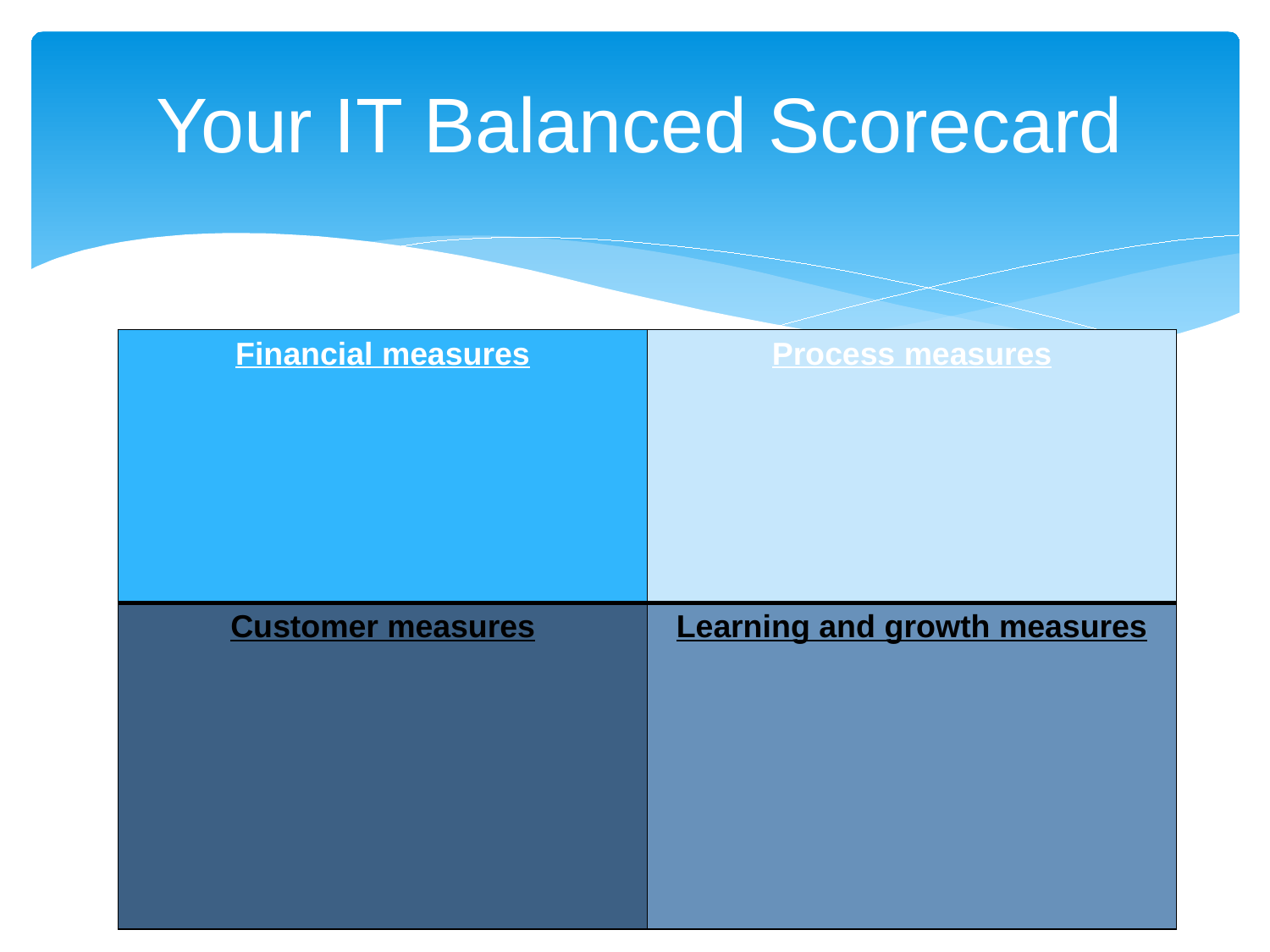

# Your IT Balanced Scorecard

| Financial measures | Process measures |
| --- | --- |
| Customer measures | Learning and growth measures |